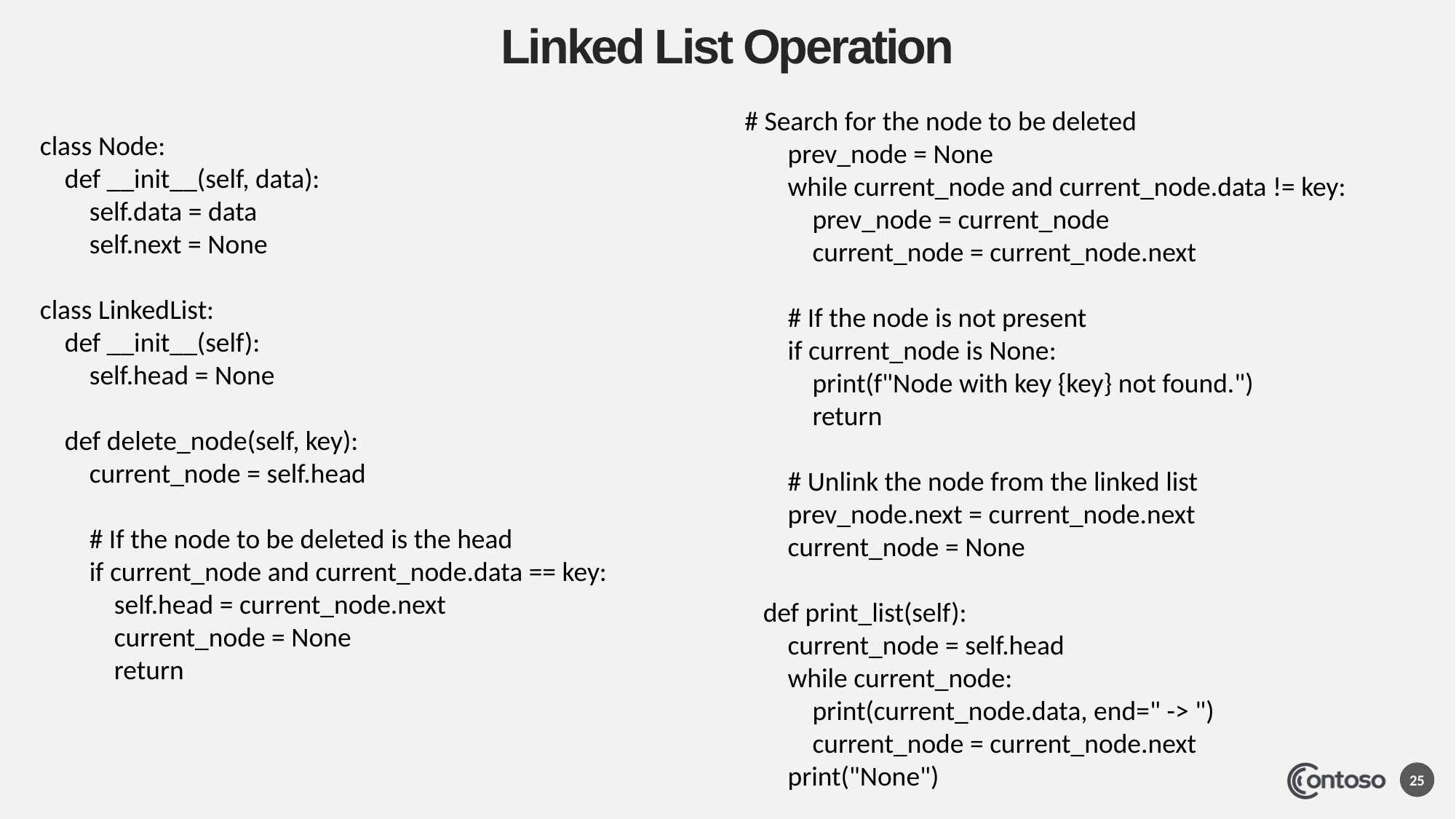

# Linked List Operation
 # Search for the node to be deleted
        prev_node = None
        while current_node and current_node.data != key:
            prev_node = current_node
            current_node = current_node.next

        # If the node is not present
        if current_node is None:
            print(f"Node with key {key} not found.")
            return

        # Unlink the node from the linked list
        prev_node.next = current_node.next
        current_node = None

    def print_list(self):
        current_node = self.head
        while current_node:
            print(current_node.data, end=" -> ")
            current_node = current_node.next
        print("None")
class Node:
    def __init__(self, data):
        self.data = data
        self.next = None

class LinkedList:
    def __init__(self):
        self.head = None

    def delete_node(self, key):
        current_node = self.head

        # If the node to be deleted is the head
        if current_node and current_node.data == key:
            self.head = current_node.next
            current_node = None
            return

25